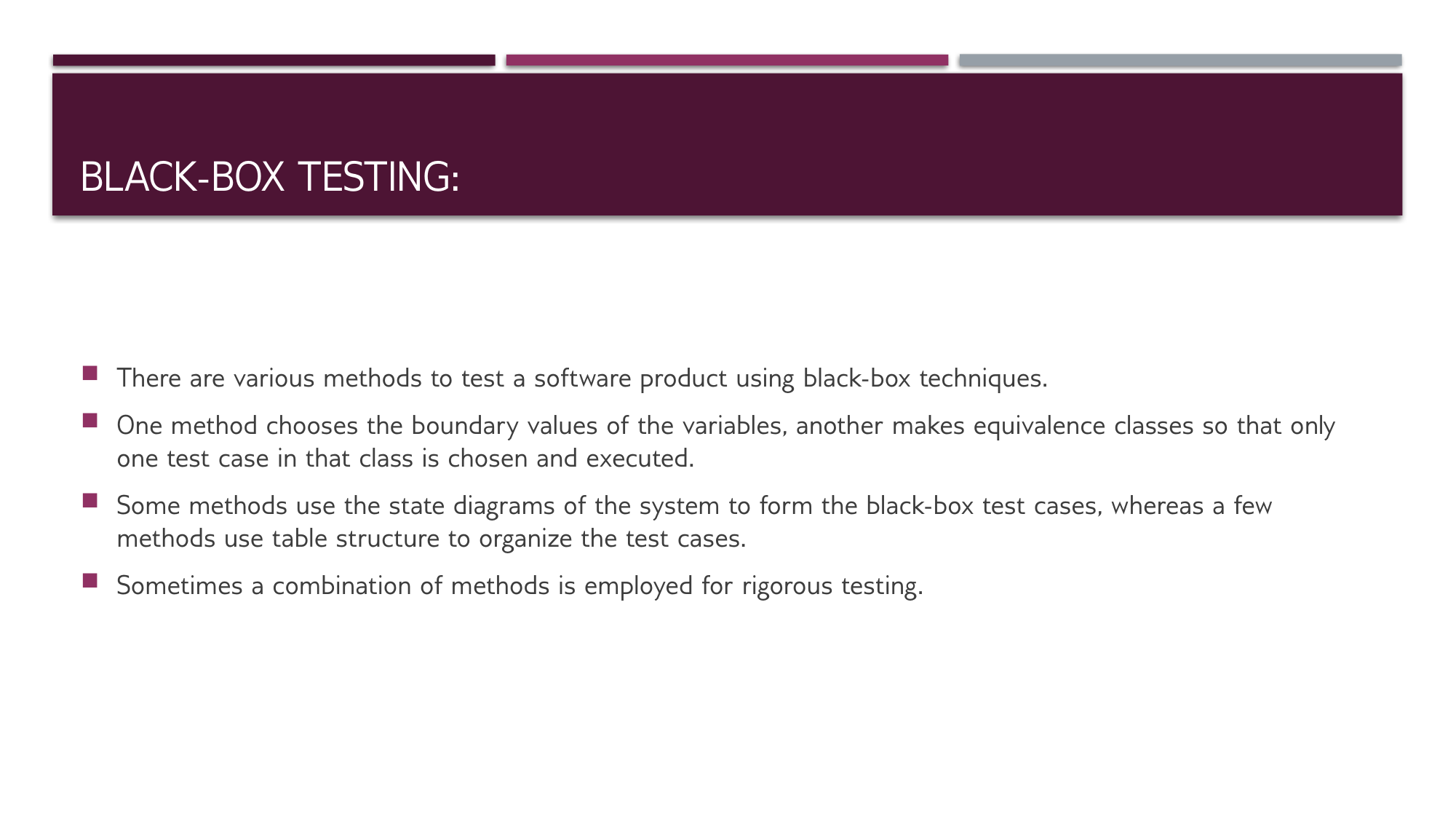

# Black-box testing:
There are various methods to test a software product using black-box techniques.
One method chooses the boundary values of the variables, another makes equivalence classes so that only one test case in that class is chosen and executed.
Some methods use the state diagrams of the system to form the black-box test cases, whereas a few methods use table structure to organize the test cases.
Sometimes a combination of methods is employed for rigorous testing.